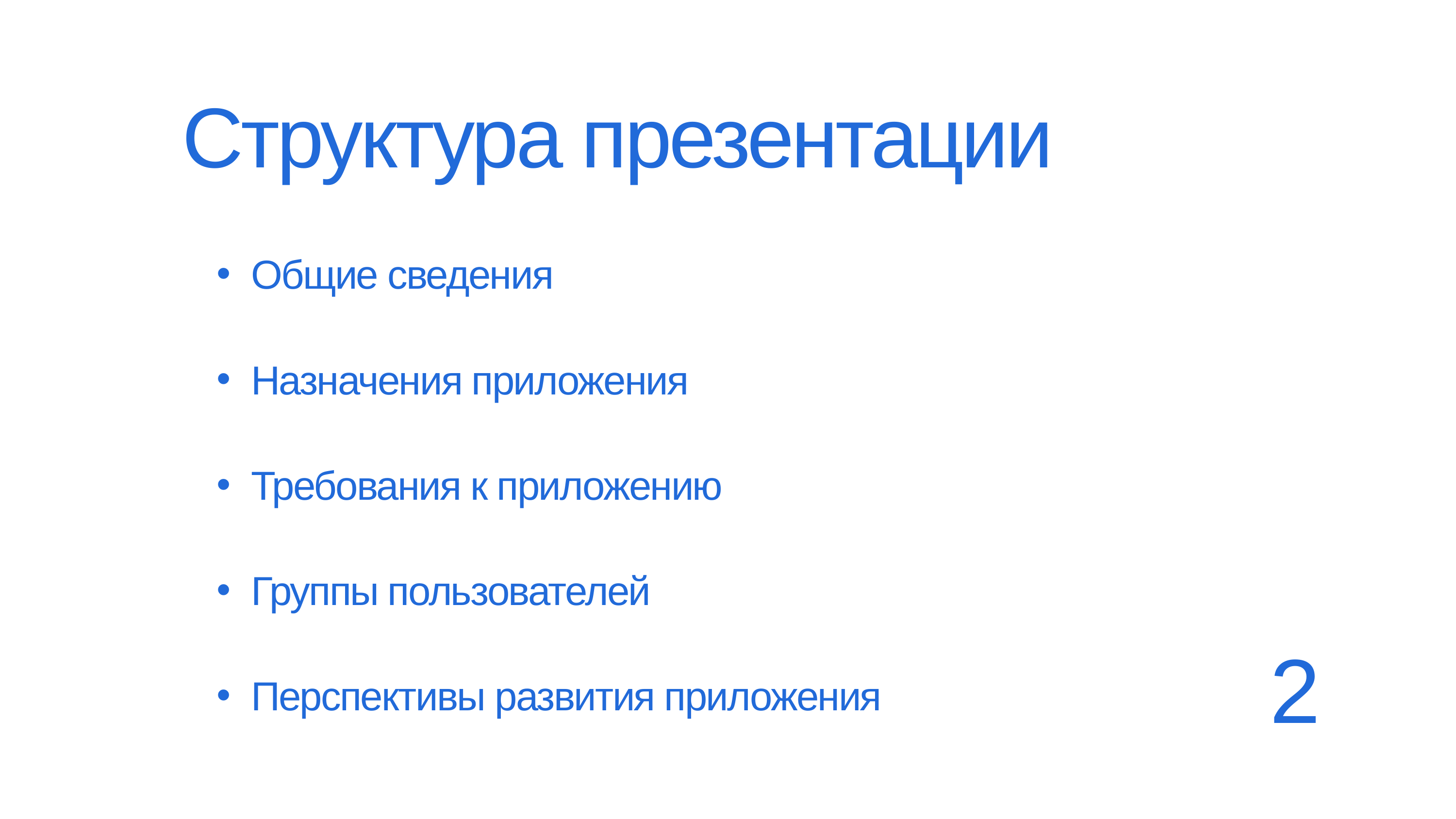

Структура презентации
Общие сведения
Назначения приложения
Требования к приложению
Группы пользователей
Перспективы развития приложения
2